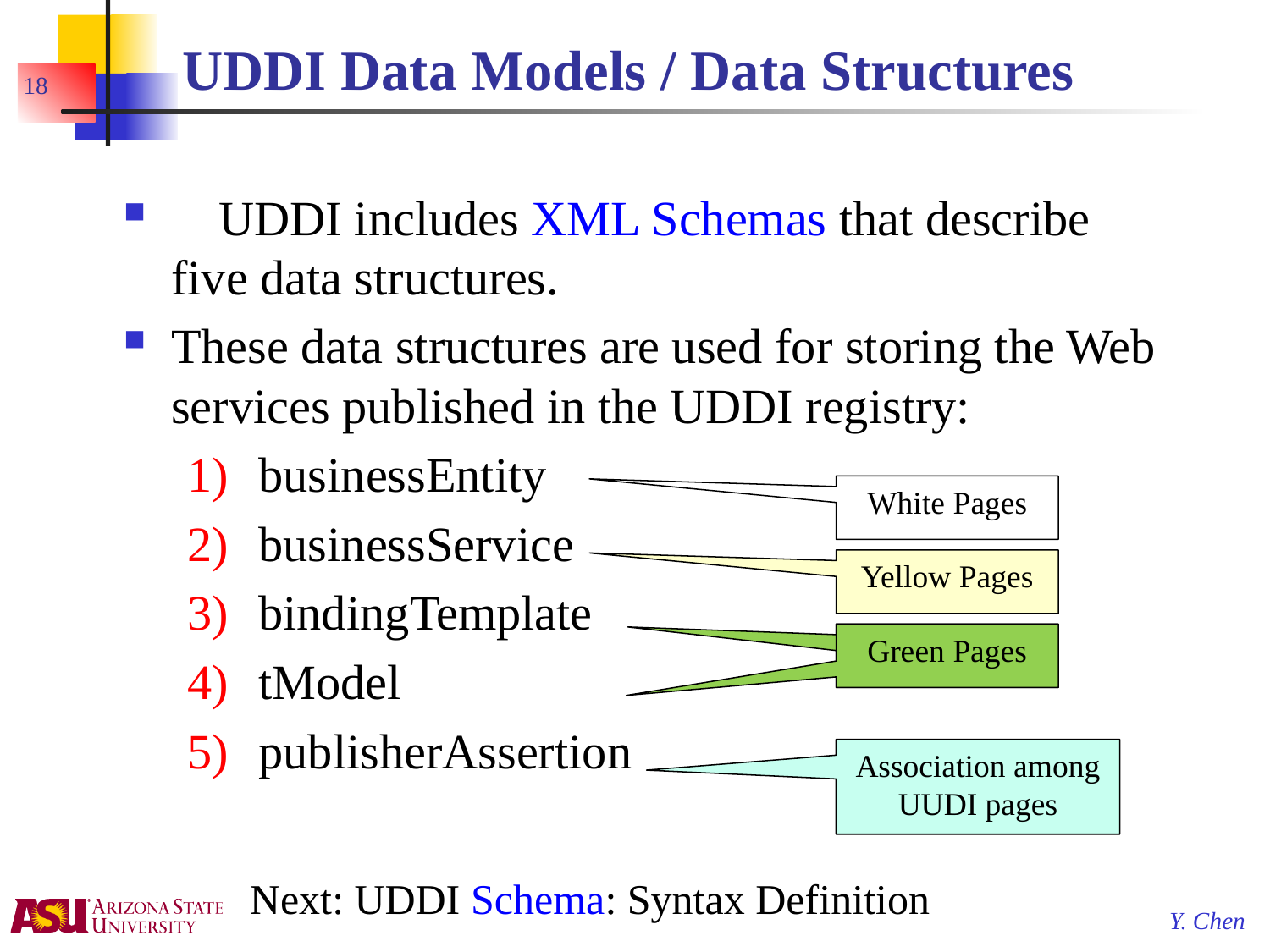

# UDDI Data Models / Data Structures
18
	UDDI includes XML Schemas that describe five data structures.
These data structures are used for storing the Web services published in the UDDI registry:
businessEntity
businessService
bindingTemplate
tModel
publisherAssertion

White Pages
Yellow Pages
Green Pages
Green Pages
Association among UUDI pages
Next: UDDI Schema: Syntax Definition